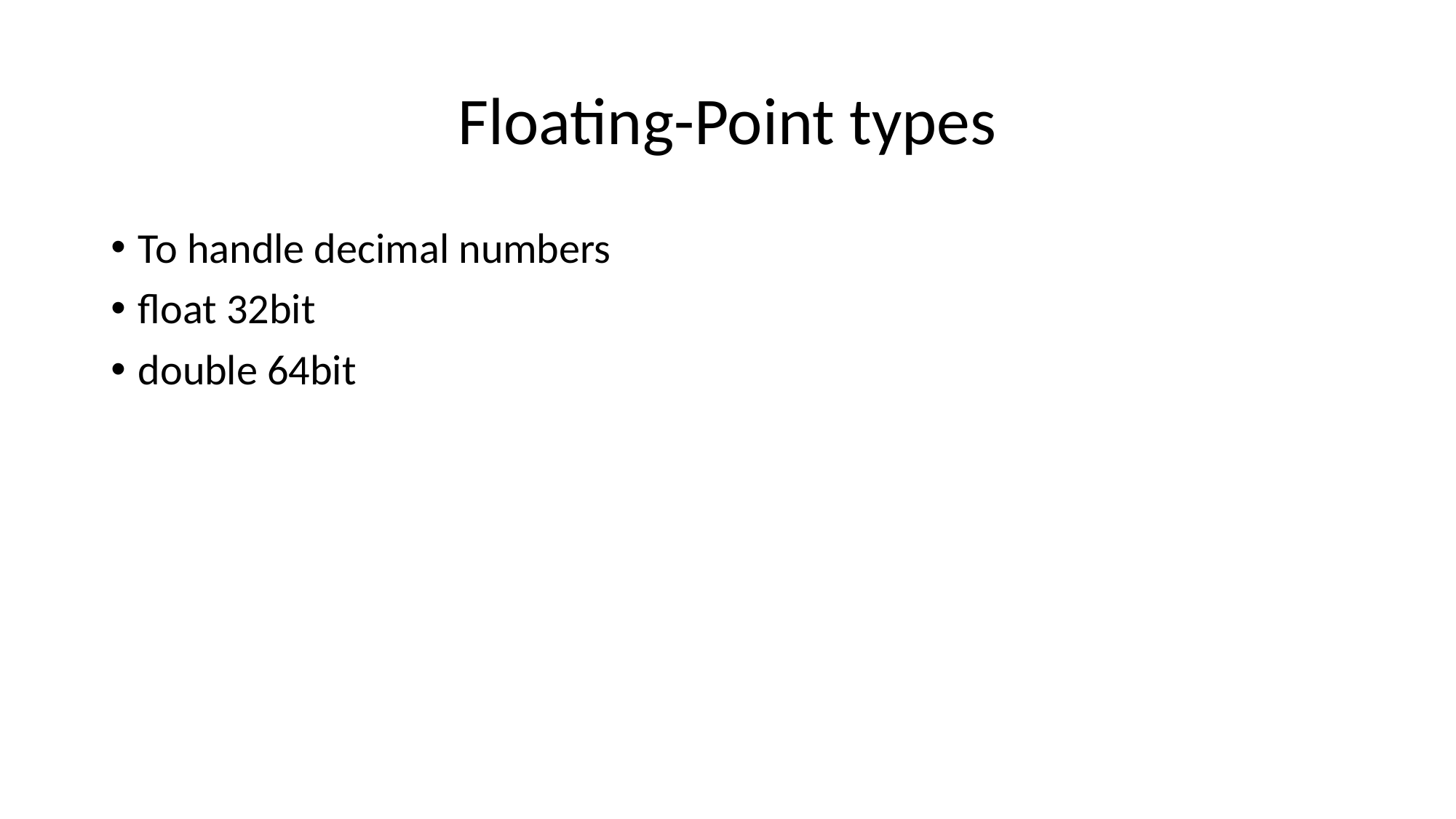

# Floating-Point types
To handle decimal numbers
float 32bit
double 64bit